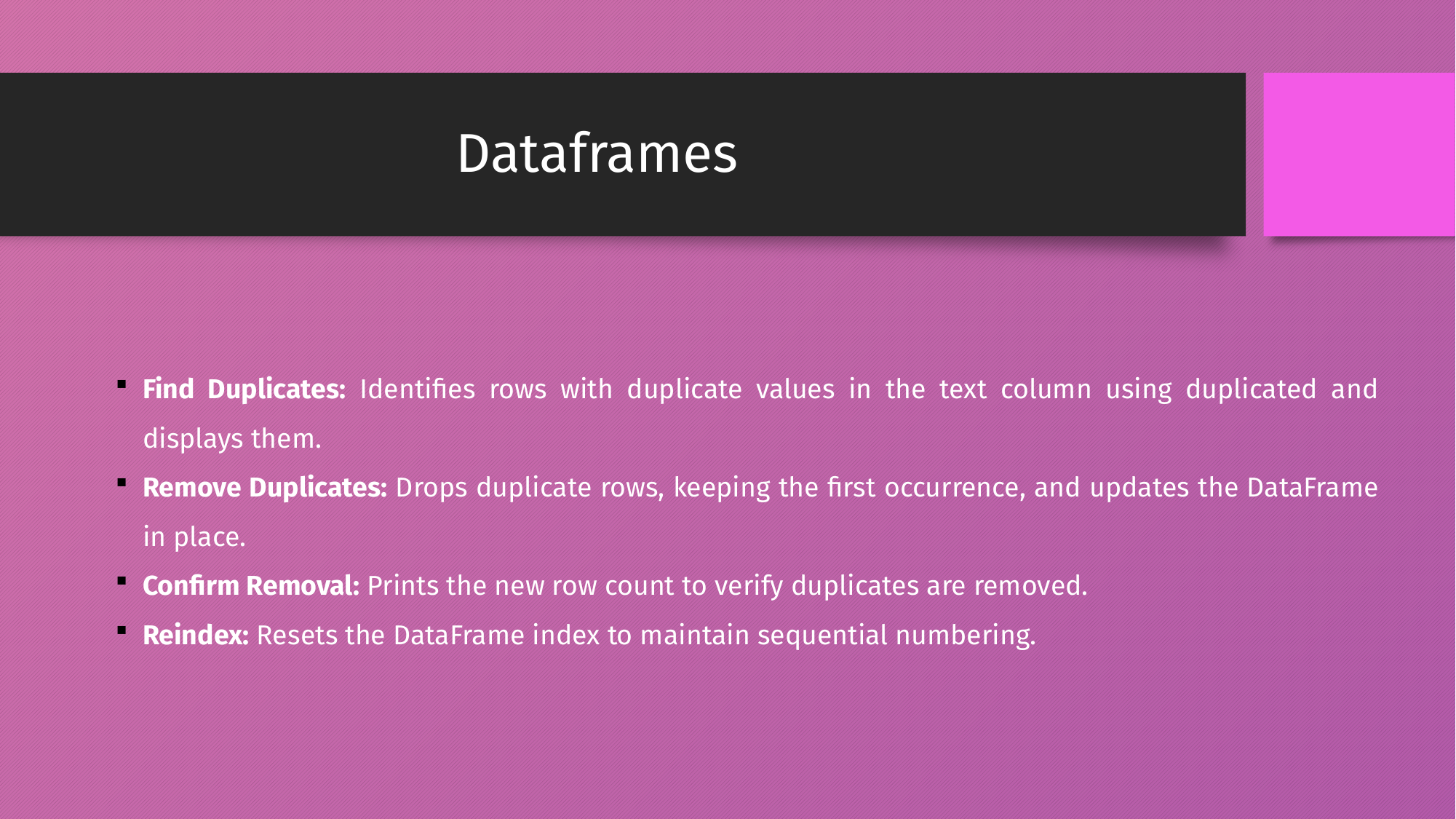

# Dataframes
Find Duplicates: Identifies rows with duplicate values in the text column using duplicated and displays them.
Remove Duplicates: Drops duplicate rows, keeping the first occurrence, and updates the DataFrame in place.
Confirm Removal: Prints the new row count to verify duplicates are removed.
Reindex: Resets the DataFrame index to maintain sequential numbering.